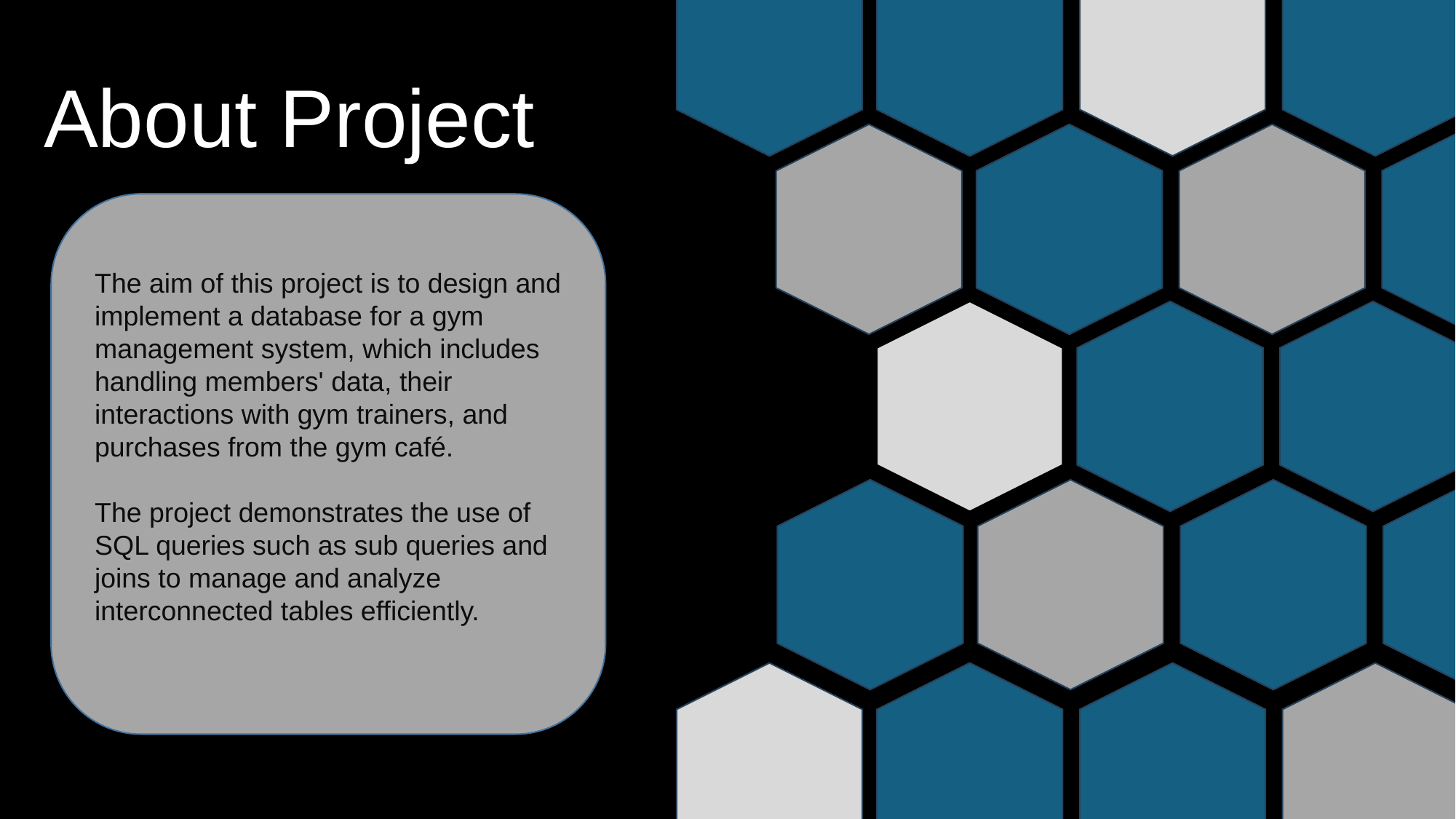

About Project

The aim of this project is to design and implement a database for a gym management system, which includes handling members' data, their interactions with gym trainers, and purchases from the gym café.

The project demonstrates the use of SQL queries such as sub queries and joins to manage and analyze interconnected tables efficiently.